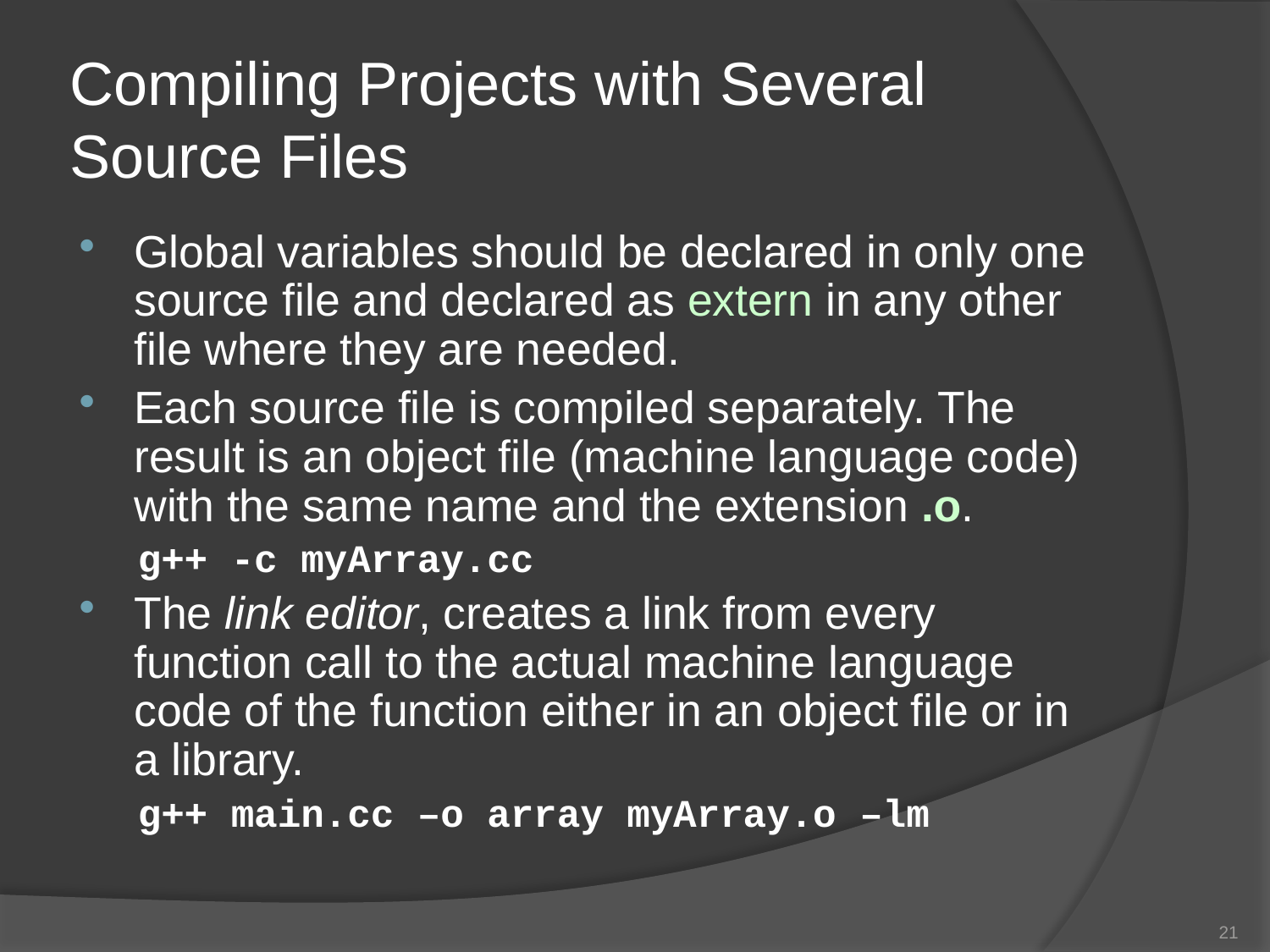

# Compiling Projects with Several Source Files
Global variables should be declared in only one source file and declared as extern in any other file where they are needed.
Each source file is compiled separately. The result is an object file (machine language code) with the same name and the extension .o.
g++ -c myArray.cc
The link editor, creates a link from every function call to the actual machine language code of the function either in an object file or in a library.
g++ main.cc –o array myArray.o –lm
21